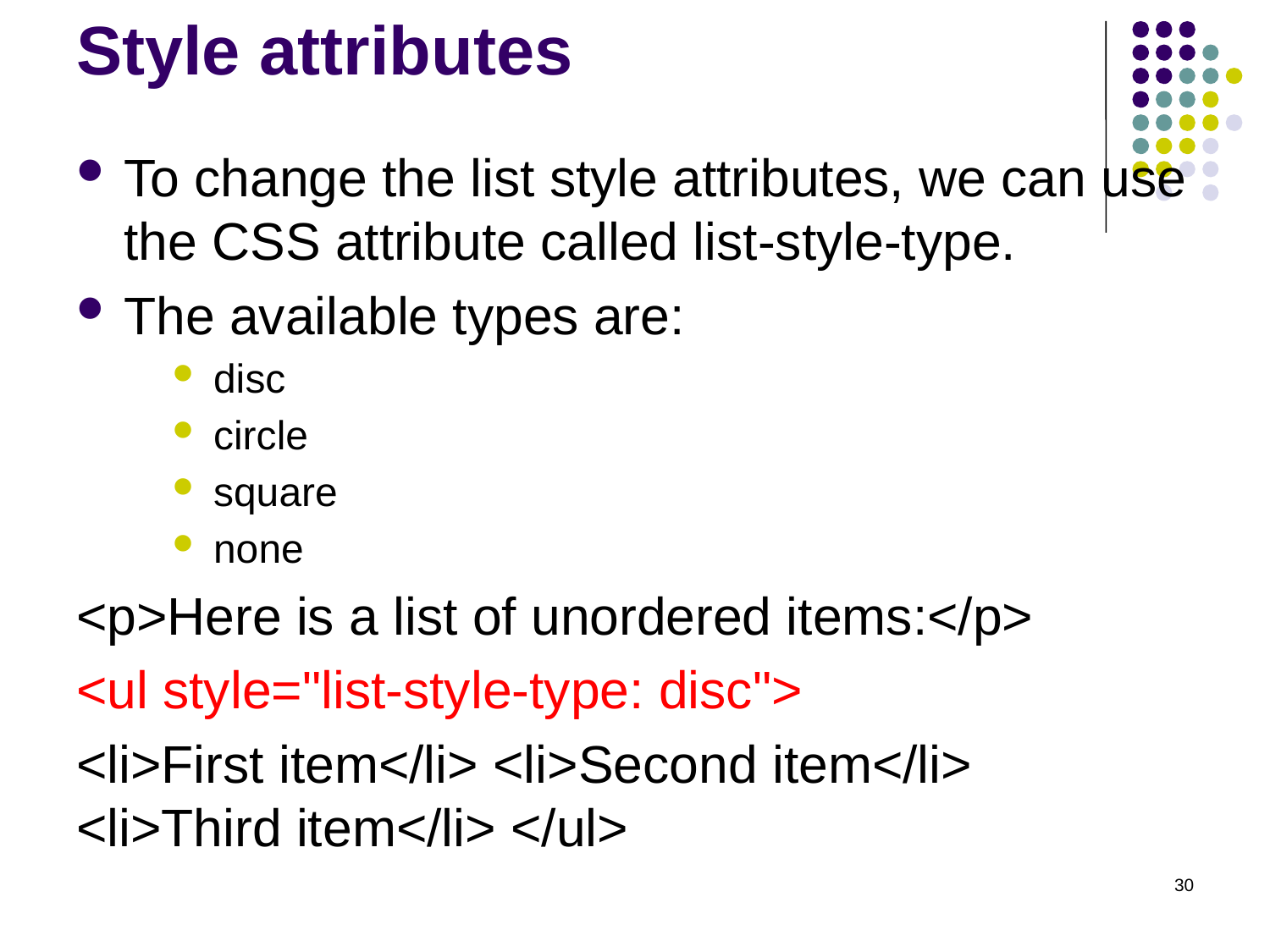

# Style attributes
To change the list style attributes, we can use the CSS attribute called list-style-type.
The available types are:
disc
circle
square
none
<p>Here is a list of unordered items:</p>
<ul style="list-style-type: disc">
<li>First item</li> <li>Second item</li> <li>Third item</li> </ul>
30